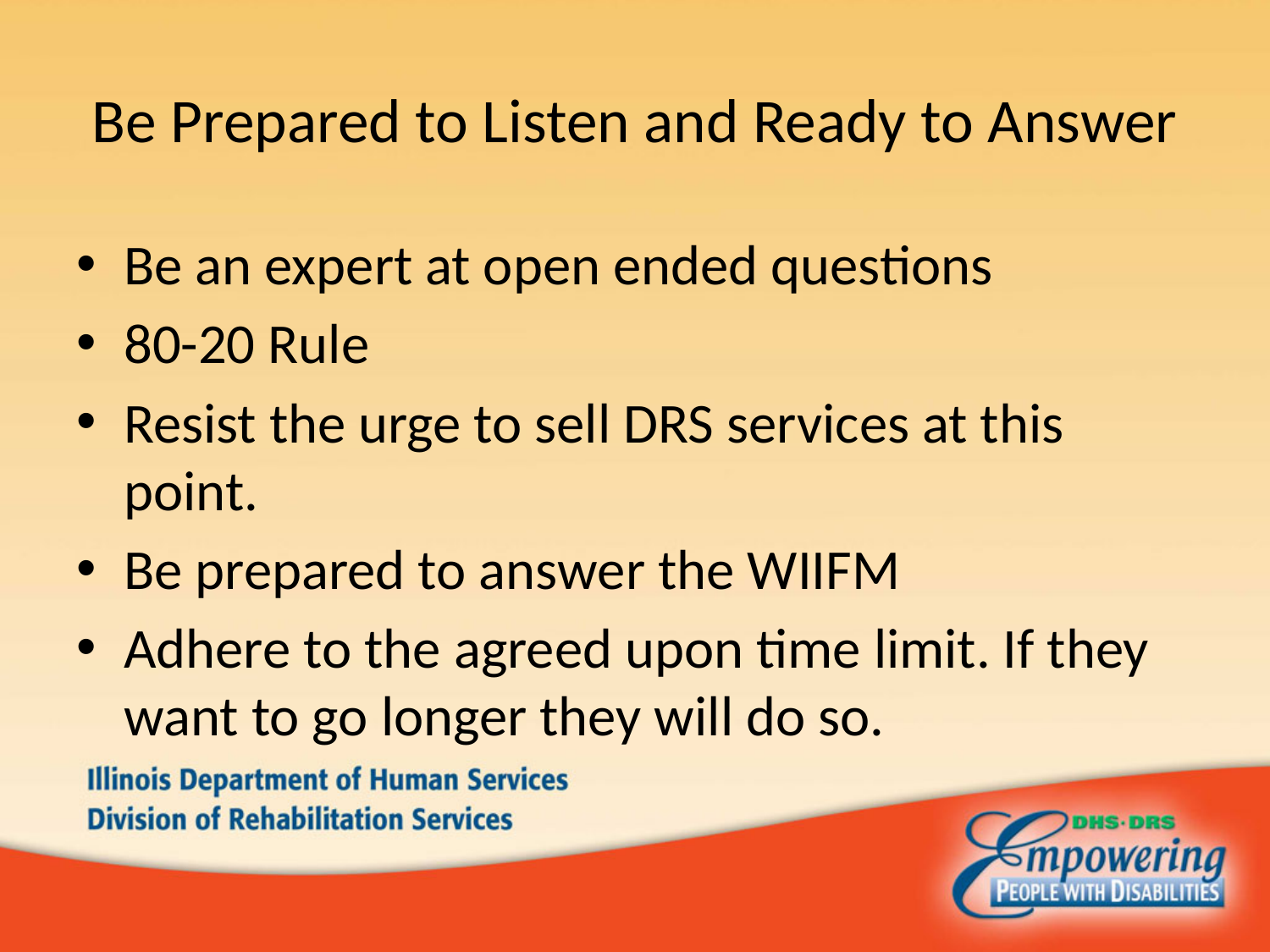

# Be Prepared to Listen and Ready to Answer
Be an expert at open ended questions
80-20 Rule
Resist the urge to sell DRS services at this point.
Be prepared to answer the WIIFM
Adhere to the agreed upon time limit. If they want to go longer they will do so.